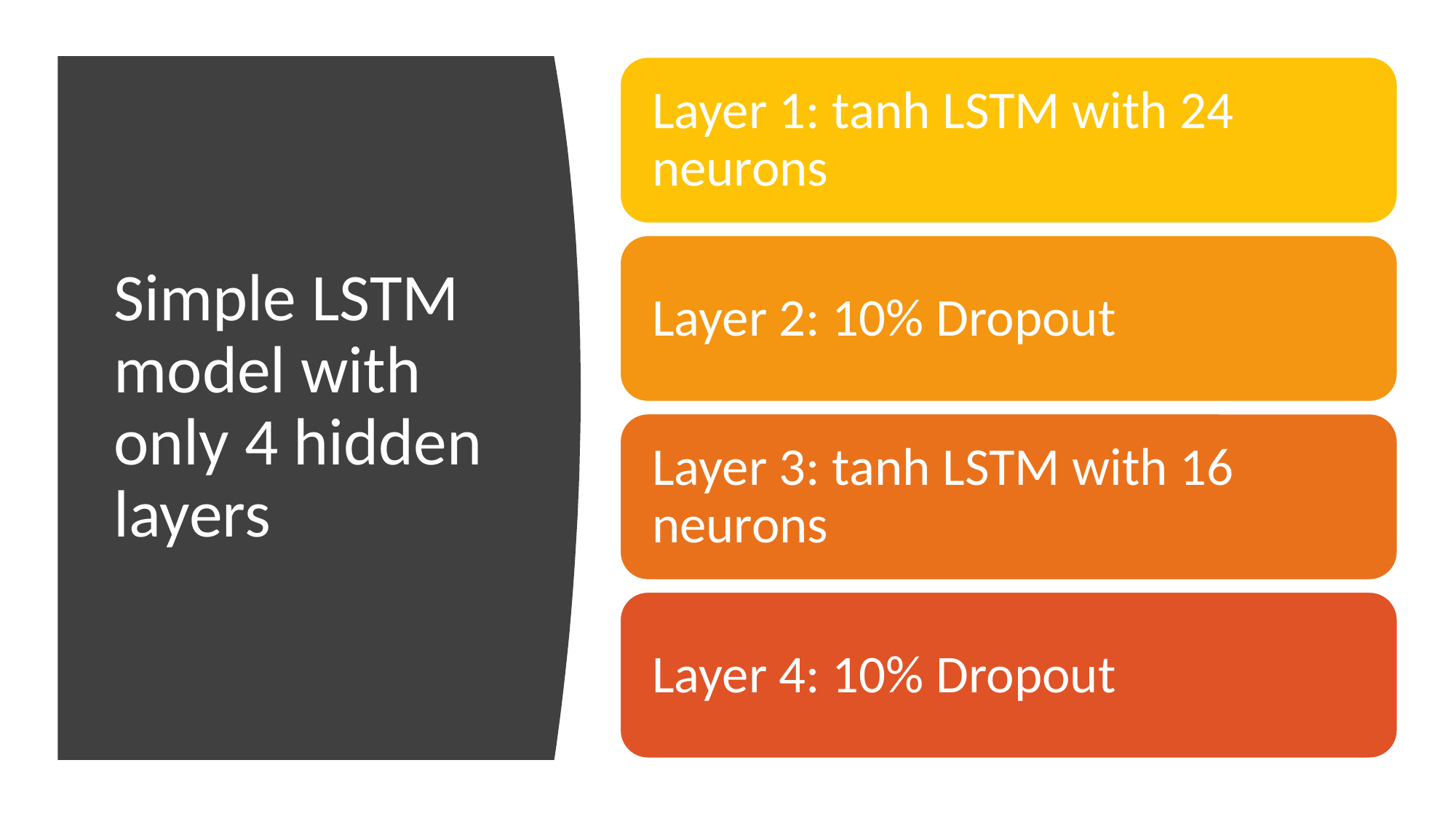

Layer 1: tanh LSTM with 24 neurons
Layer 2: 10% Dropout
Layer 3: tanh LSTM with 16 neurons
Layer 4: 10% Dropout

# Simple LSTM model with only 4 hidden layers